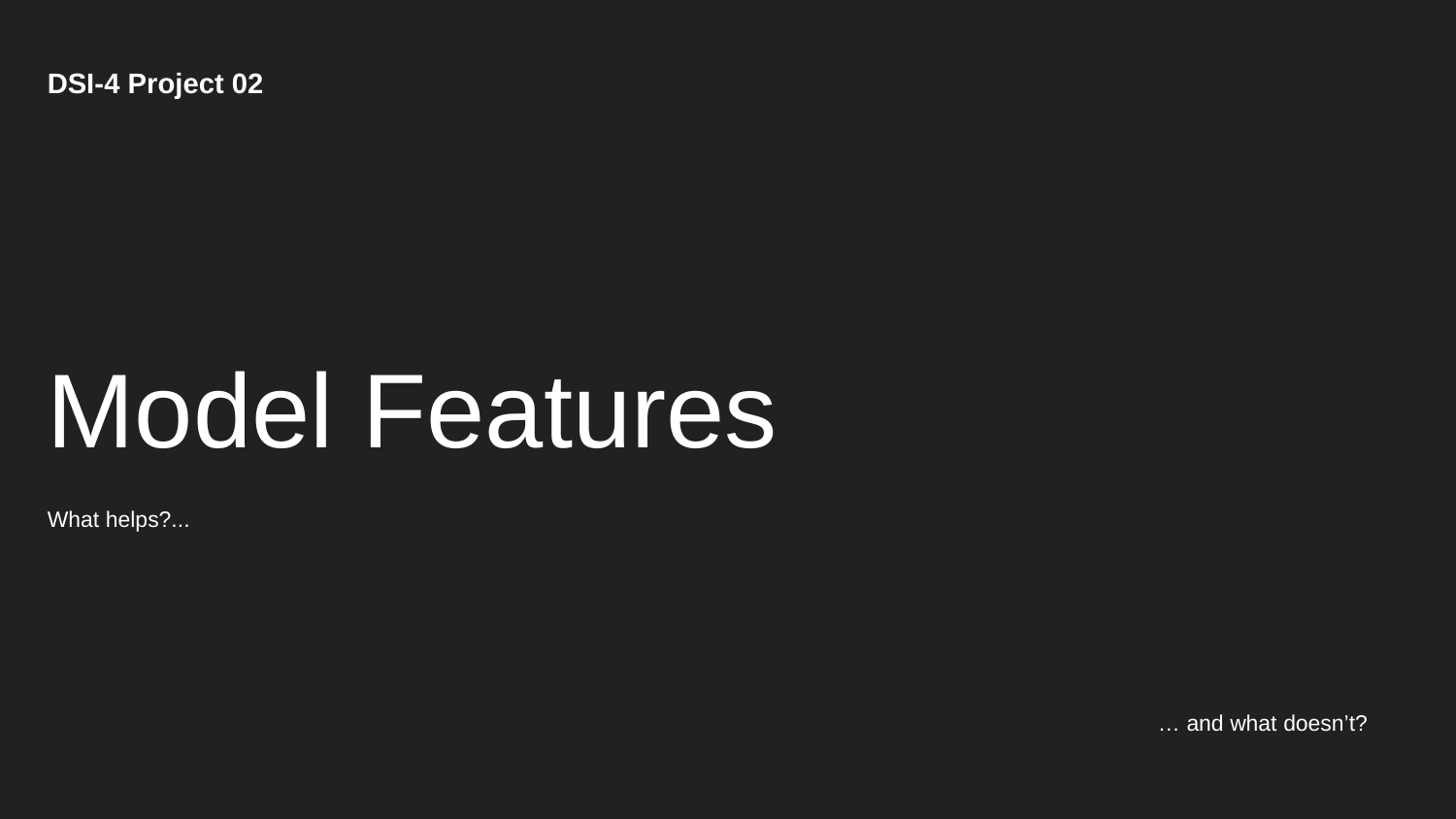

DSI-4 Project 02
# Model Features
What helps?...

… and what doesn’t?